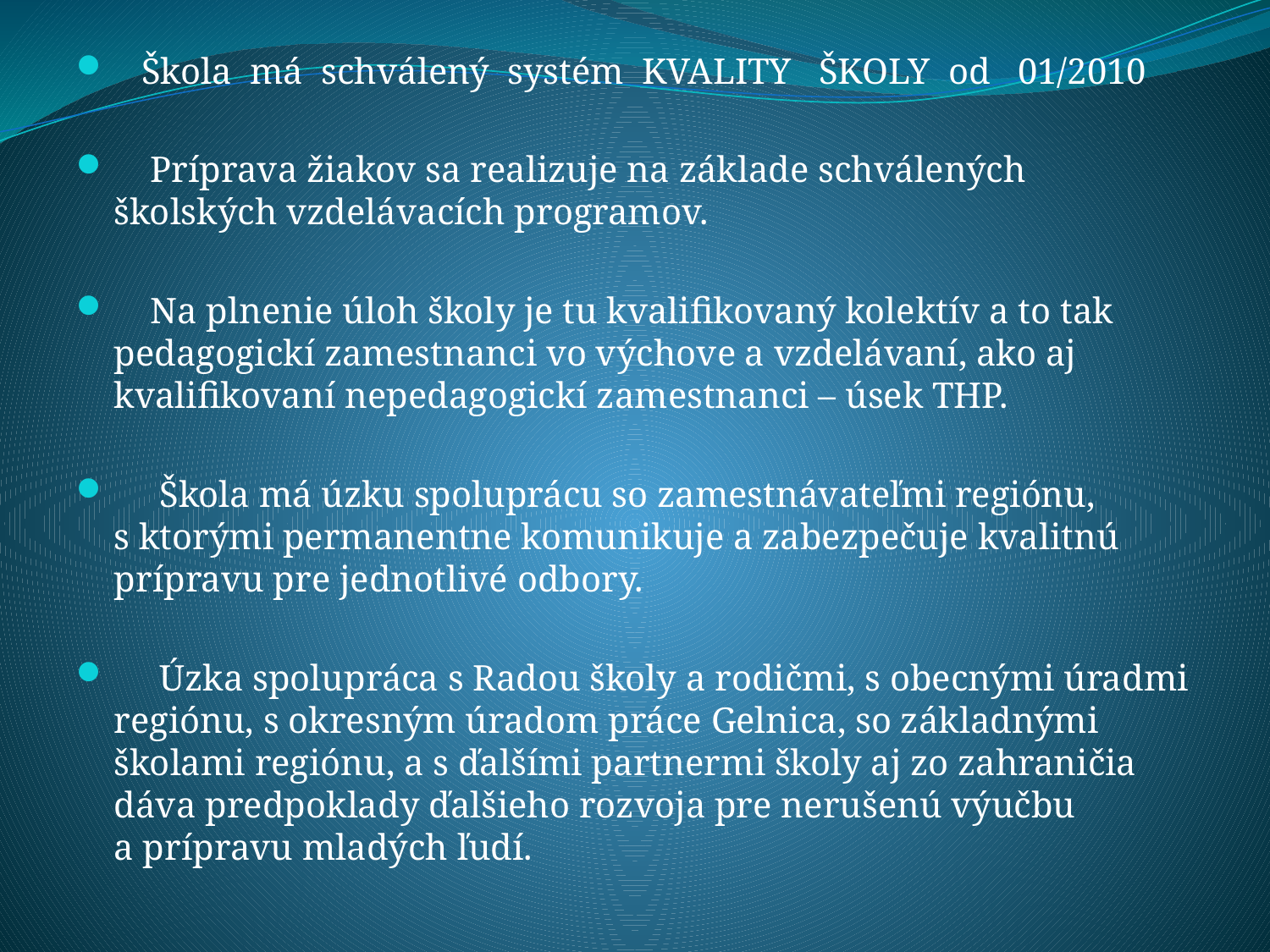

Škola  má  schválený  systém  KVALITY   ŠKOLY  od   01/2010

    Príprava žiakov sa realizuje na základe schválených školských vzdelávacích programov.

    Na plnenie úloh školy je tu kvalifikovaný kolektív a to tak pedagogickí zamestnanci vo výchove a vzdelávaní, ako aj kvalifikovaní nepedagogickí zamestnanci – úsek THP.

     Škola má úzku spoluprácu so zamestnávateľmi regiónu, s ktorými permanentne komunikuje a zabezpečuje kvalitnú prípravu pre jednotlivé odbory.

     Úzka spolupráca s Radou školy a rodičmi, s obecnými úradmi regiónu, s okresným úradom práce Gelnica, so základnými školami regiónu, a s ďalšími partnermi školy aj zo zahraničia dáva predpoklady ďalšieho rozvoja pre nerušenú výučbu a prípravu mladých ľudí.